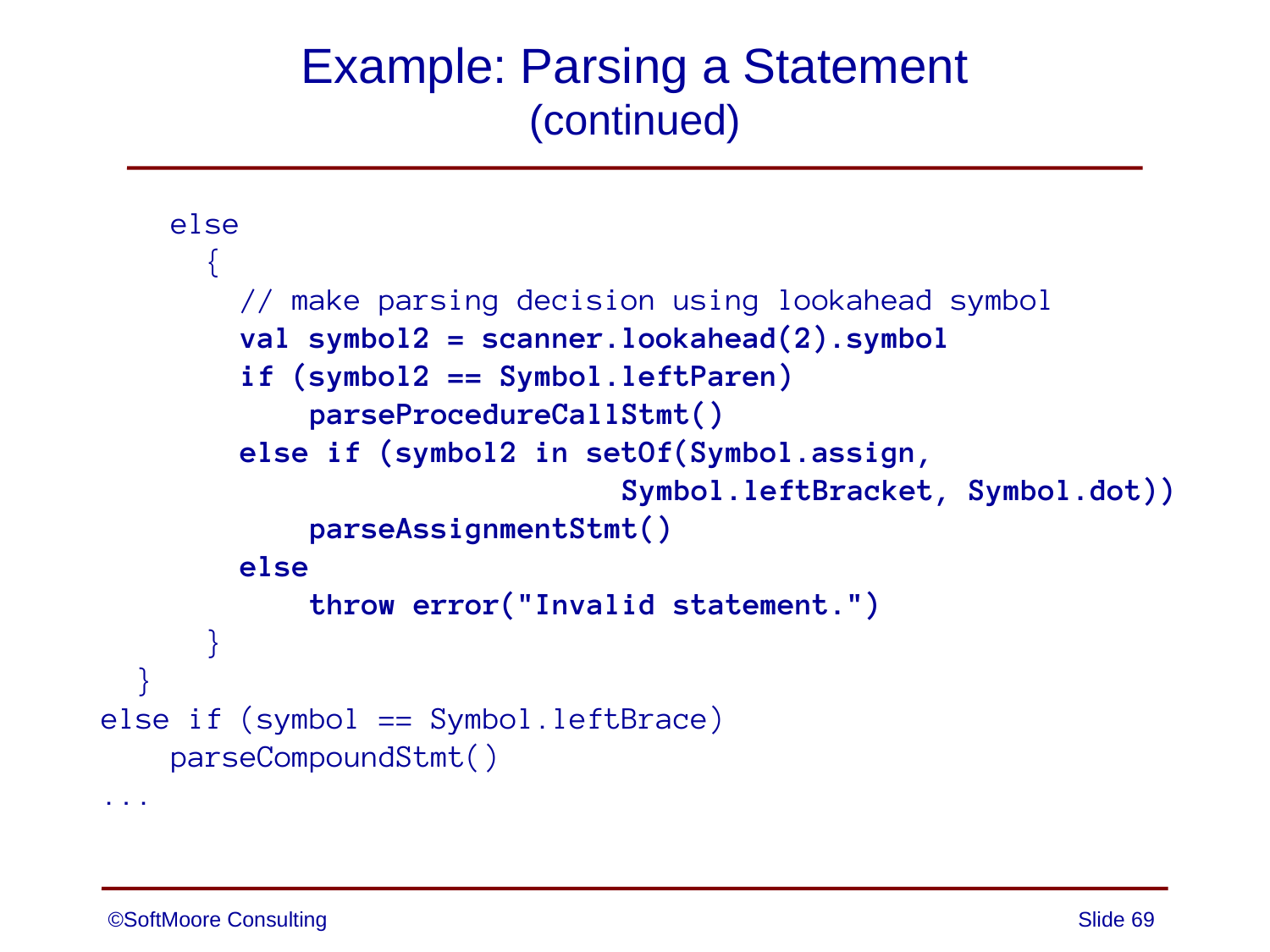

# Example: Parsing a Statement (continued)
    else
      {
        // make parsing decision using lookahead symbol
        val symbol2 = scanner.lookahead(2).symbol
        if (symbol2 == Symbol.leftParen)
            parseProcedureCallStmt()
        else if (symbol2 in setOf(Symbol.assign,
                              Symbol.leftBracket, Symbol.dot))
            parseAssignmentStmt()
        else
            throw error("Invalid statement.")
      }
  }
else if (symbol == Symbol.leftBrace)
    parseCompoundStmt()
...
©SoftMoore Consulting
Slide 69